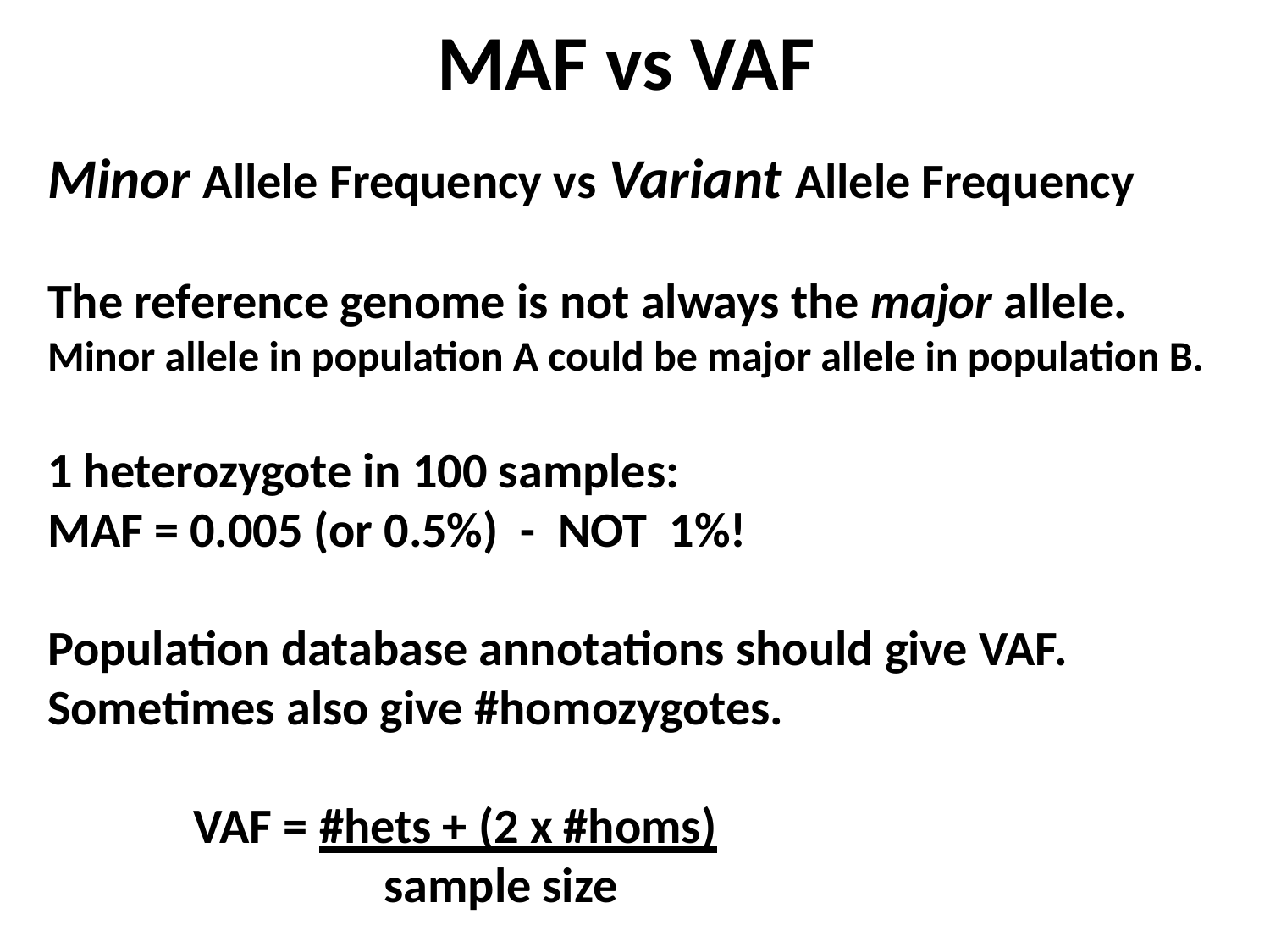

MAF vs VAF
Minor Allele Frequency vs Variant Allele Frequency

The reference genome is not always the major allele.
Minor allele in population A could be major allele in population B.

1 heterozygote in 100 samples:
MAF = 0.005 (or 0.5%)  -  NOT  1%!

Population database annotations should give VAF.
Sometimes also give #homozygotes.

             VAF = #hets + (2 x #homs)
                              sample size